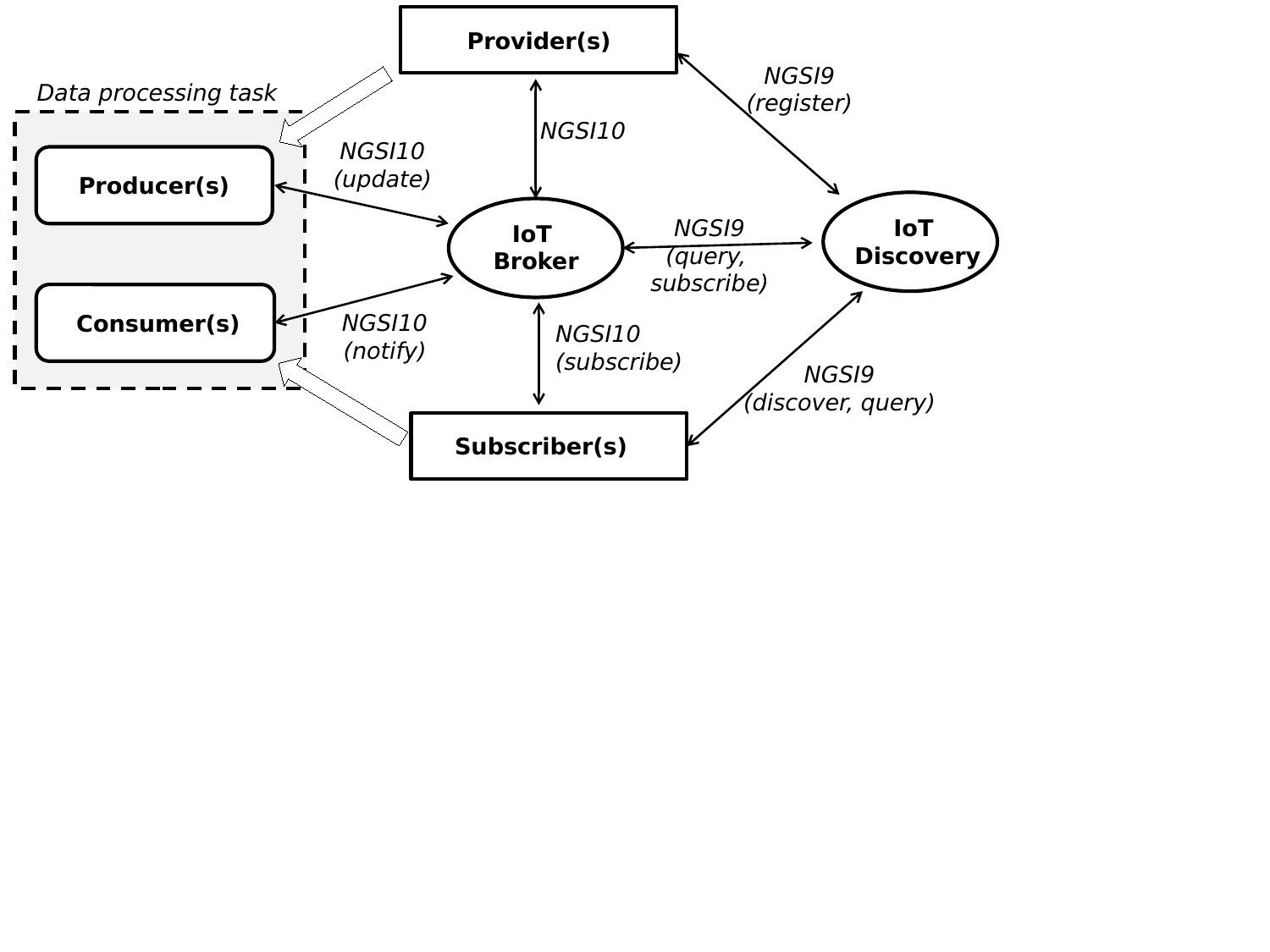

Provider(s)
NGSI9
(register)
Data processing task

NGSI10

NGSI10
(update)

Producer(s)

NGSI9
(query,
subscribe)
IoT
Discovery
IoT
Broker

NGSI10
(notify)
Consumer(s)
NGSI10
(subscribe)
NGSI9
(discover, query)

Subscriber(s)